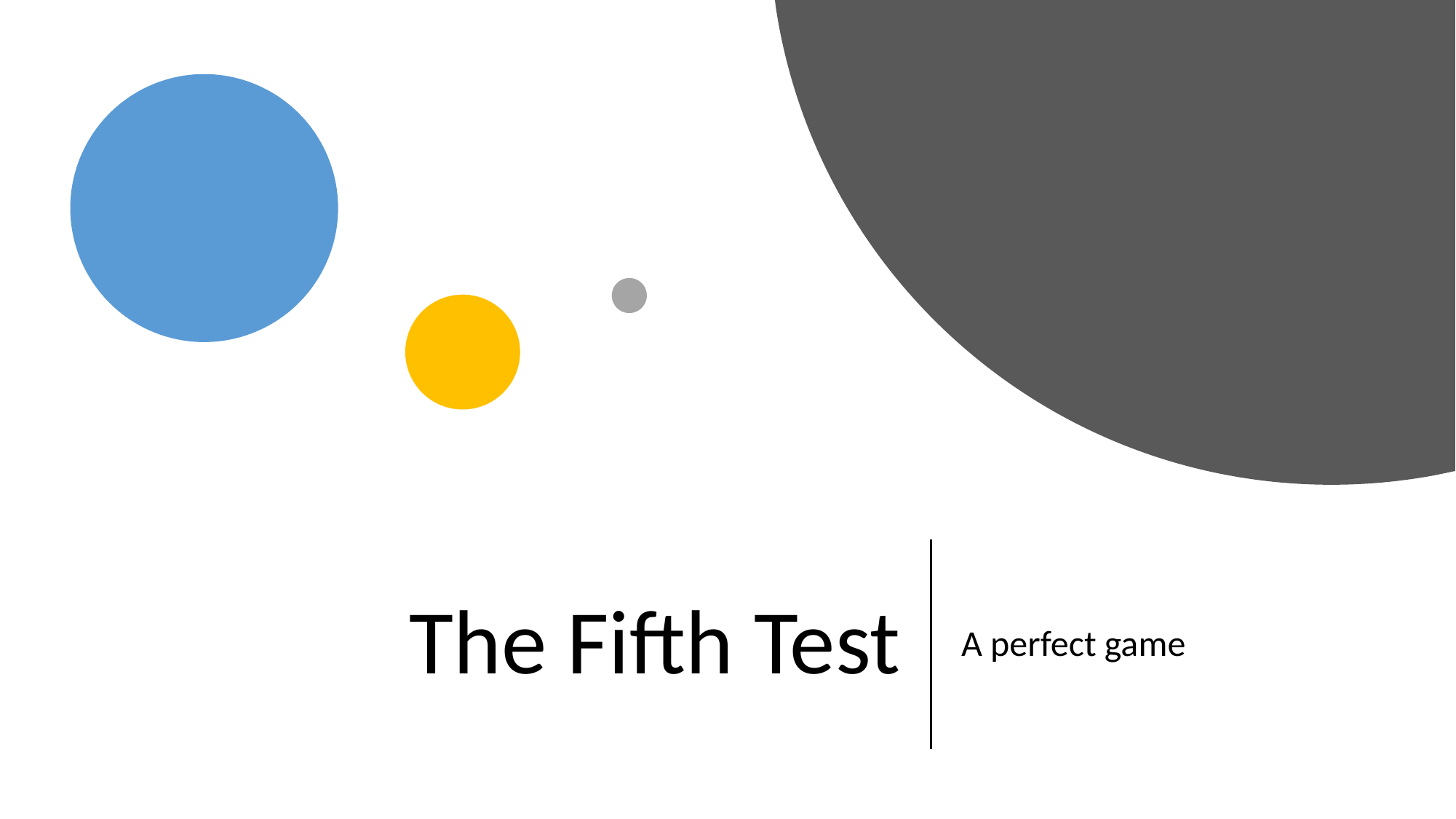

# The Fifth Test
A perfect game